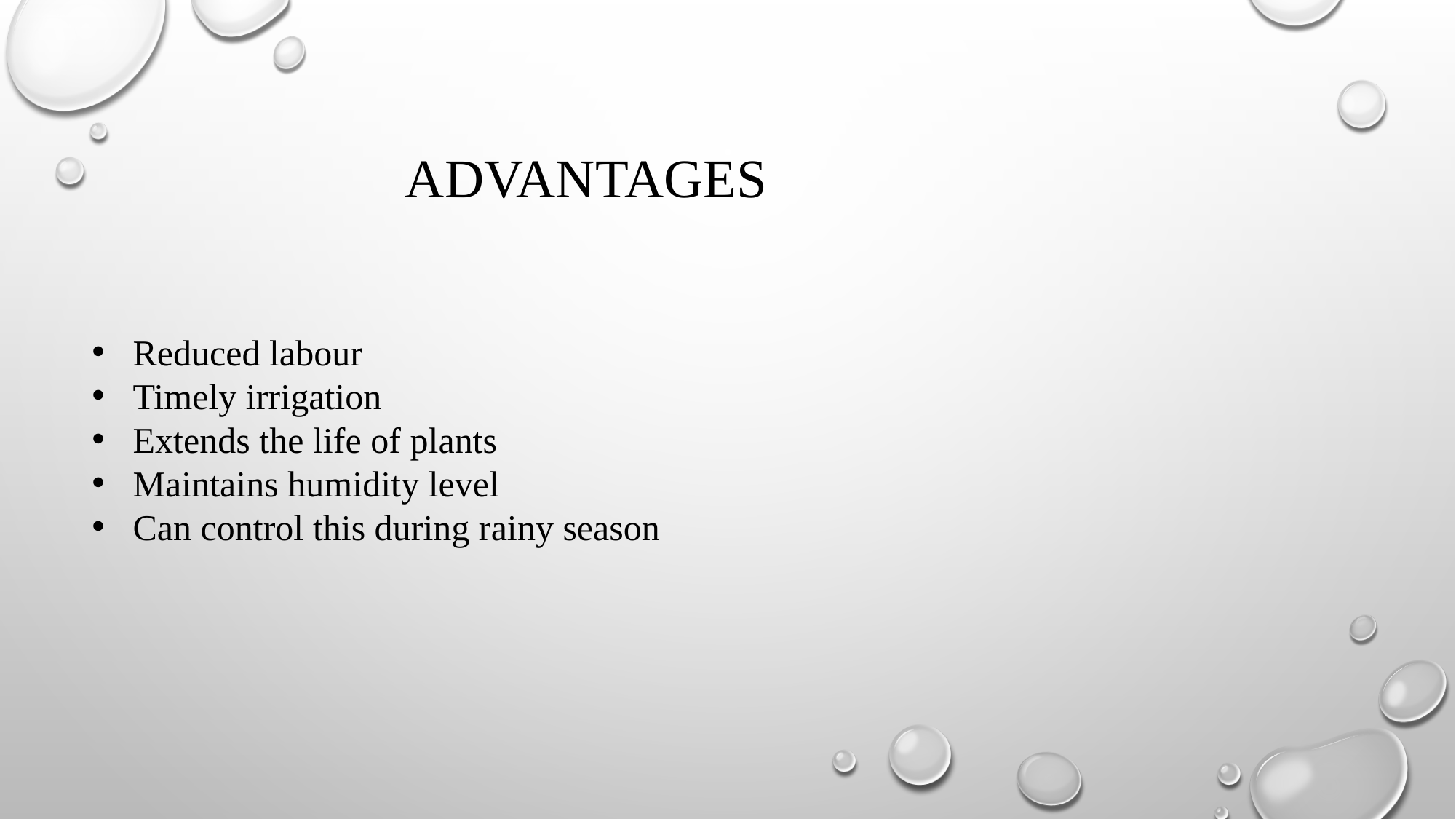

# Advantages

Reduced labour
Timely irrigation
Extends the life of plants
Maintains humidity level
Can control this during rainy season